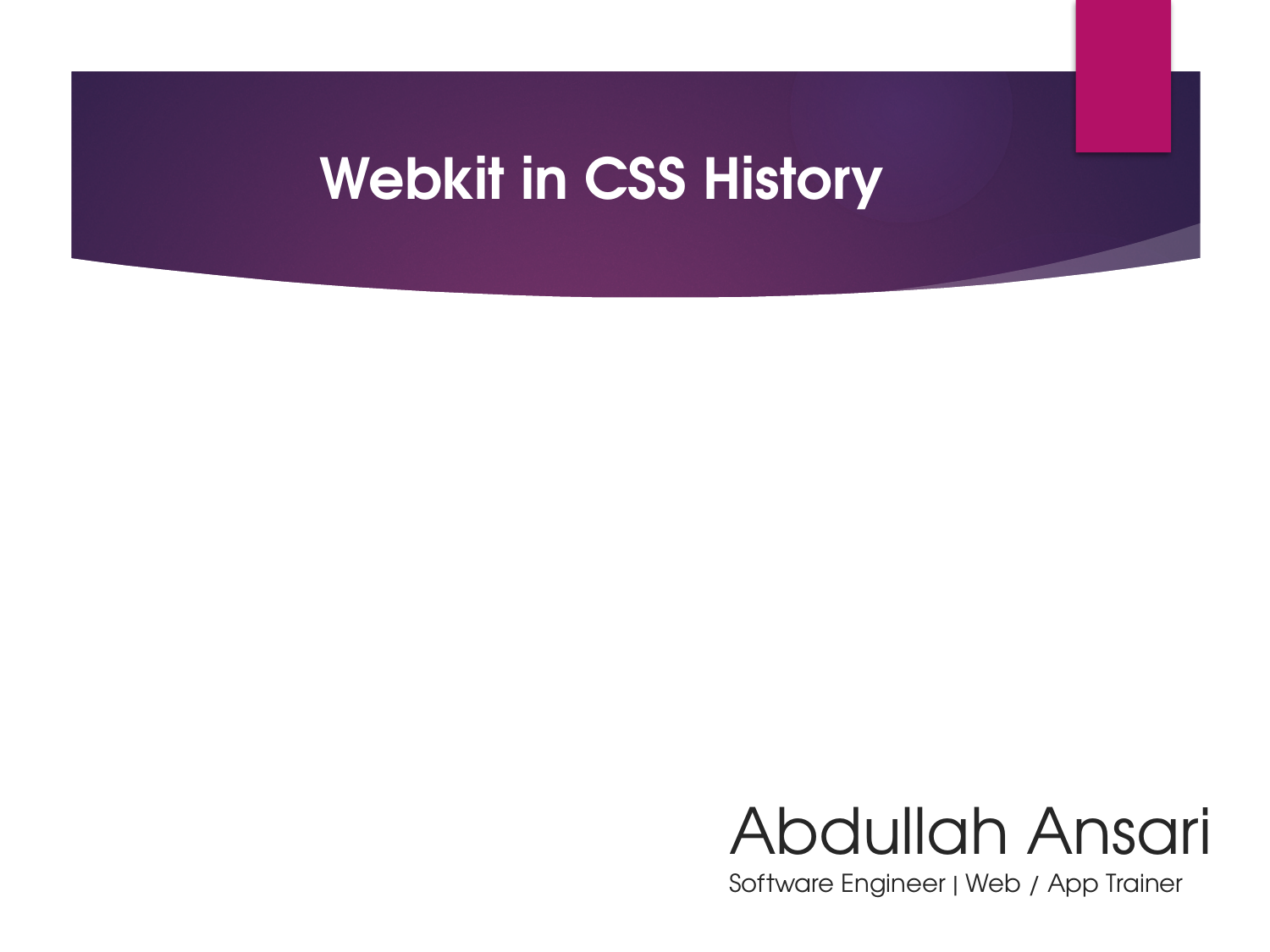

# Webkit in CSS History
Abdullah Ansari
Software Engineer | Web / App Trainer